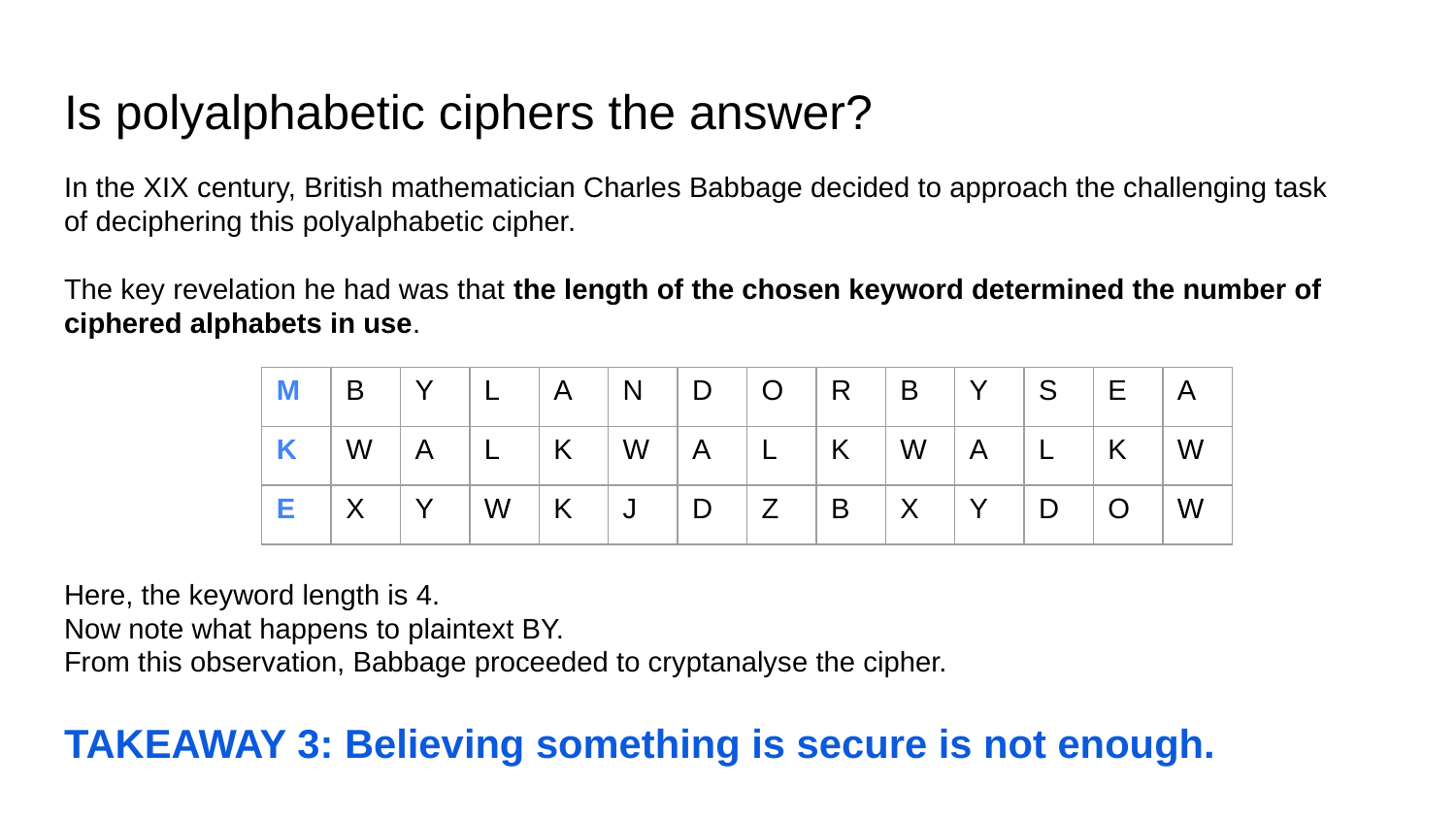

Is polyalphabetic ciphers the answer?
In the XIX century, British mathematician Charles Babbage decided to approach the challenging task of deciphering this polyalphabetic cipher.

The key revelation he had was that the length of the chosen keyword determined the number of ciphered alphabets in use.

Here, the keyword length is 4.
Now note what happens to plaintext BY.
From this observation, Babbage proceeded to cryptanalyse the cipher.

| M | B | Y | L | A | N | D | O | R | B | Y | S | E | A |
| --- | --- | --- | --- | --- | --- | --- | --- | --- | --- | --- | --- | --- | --- |
| K | W | A | L | K | W | A | L | K | W | A | L | K | W |
| E | X | Y | W | K | J | D | Z | B | X | Y | D | O | W |
TAKEAWAY 3: Believing something is secure is not enough.